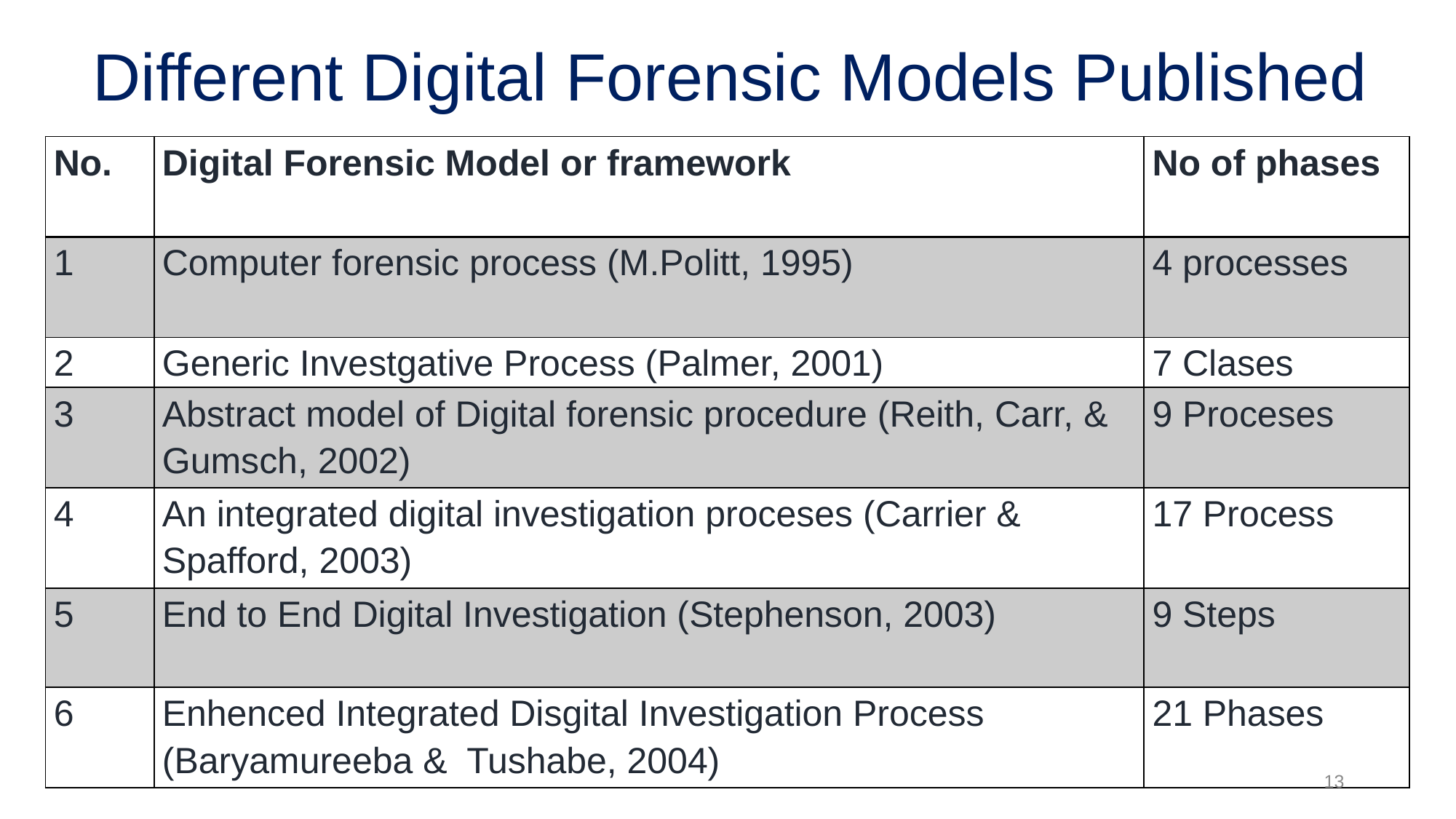

# Different Digital Forensic Models Published
| No. | Digital Forensic Model or framework | No of phases |
| --- | --- | --- |
| 1 | Computer forensic process (M.Politt, 1995) | 4 processes |
| 2 | Generic Investgative Process (Palmer, 2001) | 7 Clases |
| 3 | Abstract model of Digital forensic procedure (Reith, Carr, & Gumsch, 2002) | 9 Proceses |
| 4 | An integrated digital investigation proceses (Carrier & Spafford, 2003) | 17 Process |
| 5 | End to End Digital Investigation (Stephenson, 2003) | 9 Steps |
| 6 | Enhenced Integrated Disgital Investigation Process (Baryamureeba & Tushabe, 2004) | 21 Phases |
13